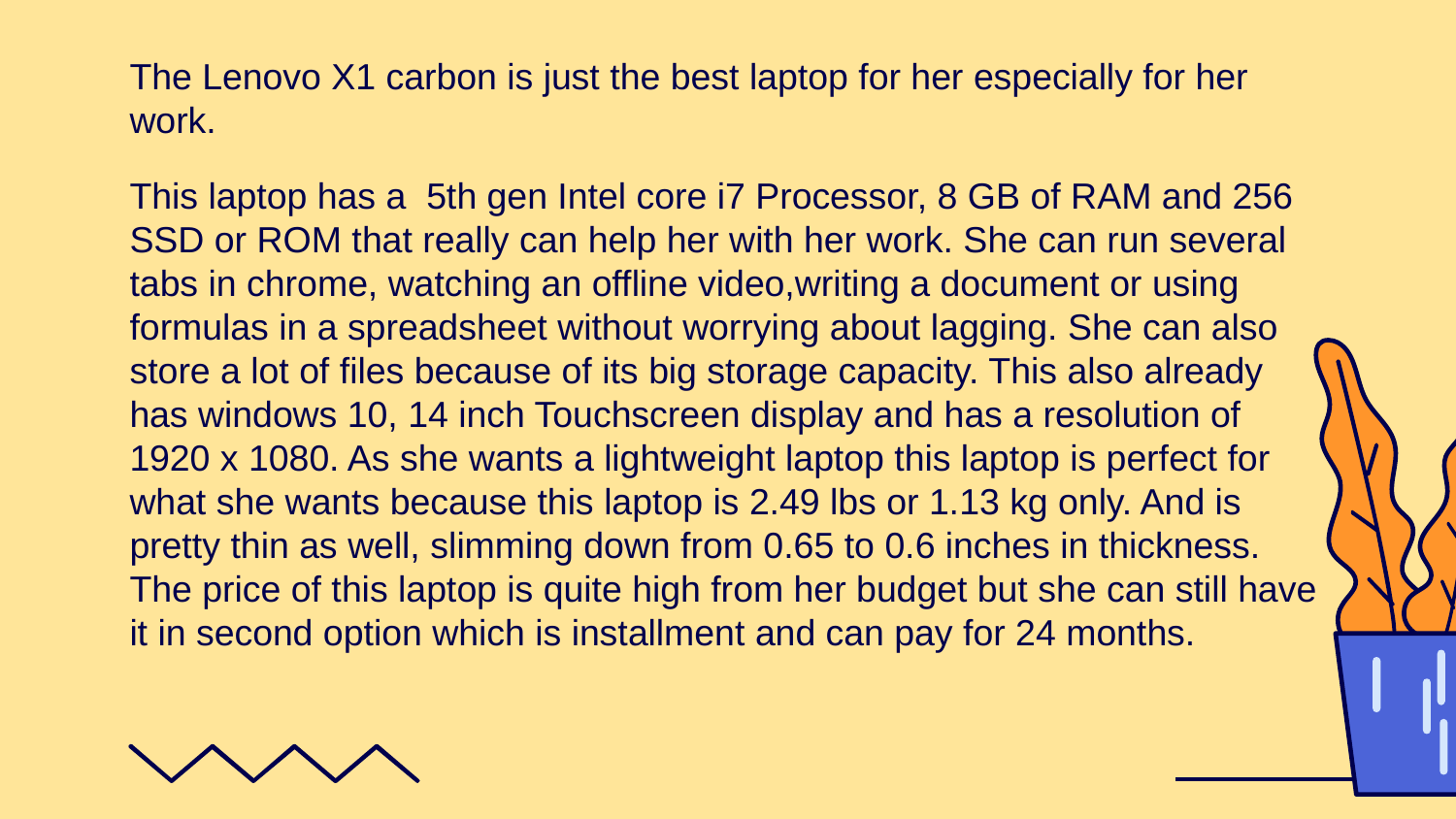

The Lenovo X1 carbon is just the best laptop for her especially for her work.
This laptop has a  5th gen Intel core i7 Processor, 8 GB of RAM and 256 SSD or ROM that really can help her with her work. She can run several tabs in chrome, watching an offline video,writing a document or using formulas in a spreadsheet without worrying about lagging. She can also store a lot of files because of its big storage capacity. This also already has windows 10, 14 inch Touchscreen display and has a resolution of 1920 x 1080. As she wants a lightweight laptop this laptop is perfect for what she wants because this laptop is 2.49 lbs or 1.13 kg only. And is pretty thin as well, slimming down from 0.65 to 0.6 inches in thickness.  The price of this laptop is quite high from her budget but she can still have it in second option which is installment and can pay for 24 months.